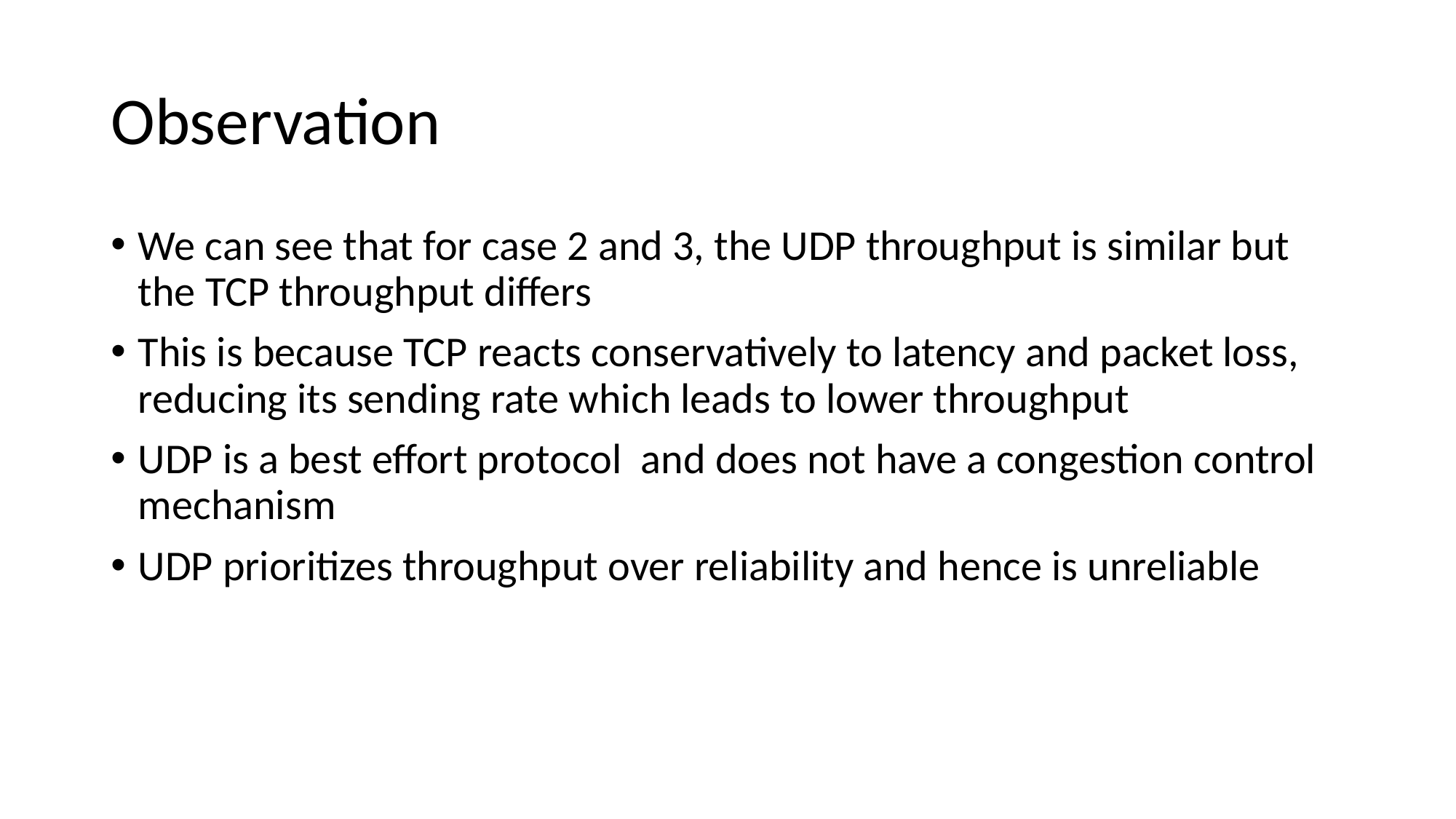

# Observation
We can see that for case 2 and 3, the UDP throughput is similar but the TCP throughput differs
This is because TCP reacts conservatively to latency and packet loss, reducing its sending rate which leads to lower throughput
UDP is a best effort protocol  and does not have a congestion control mechanism
UDP prioritizes throughput over reliability and hence is unreliable